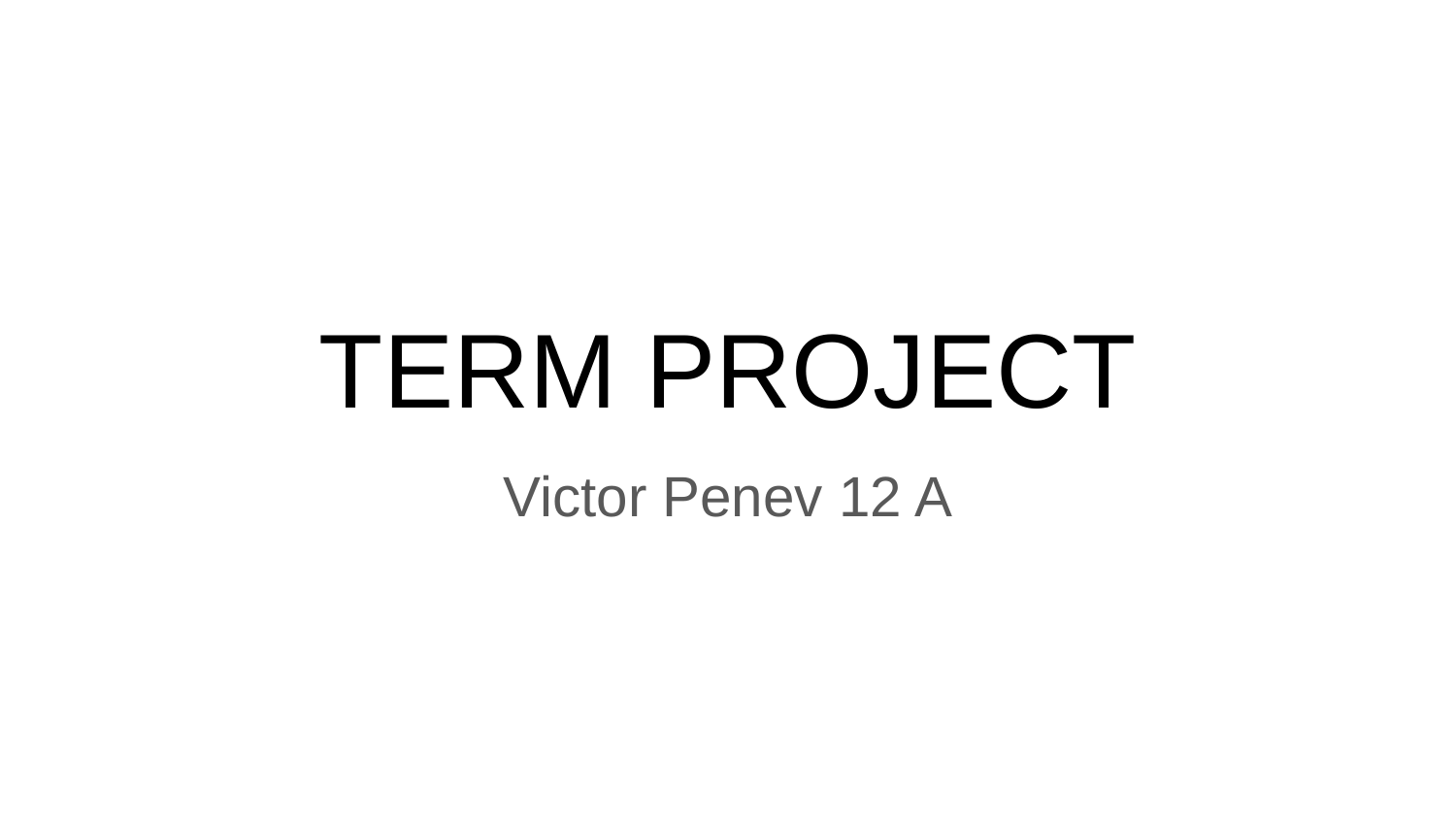

# TERM PROJECT
Victor Penev 12 A